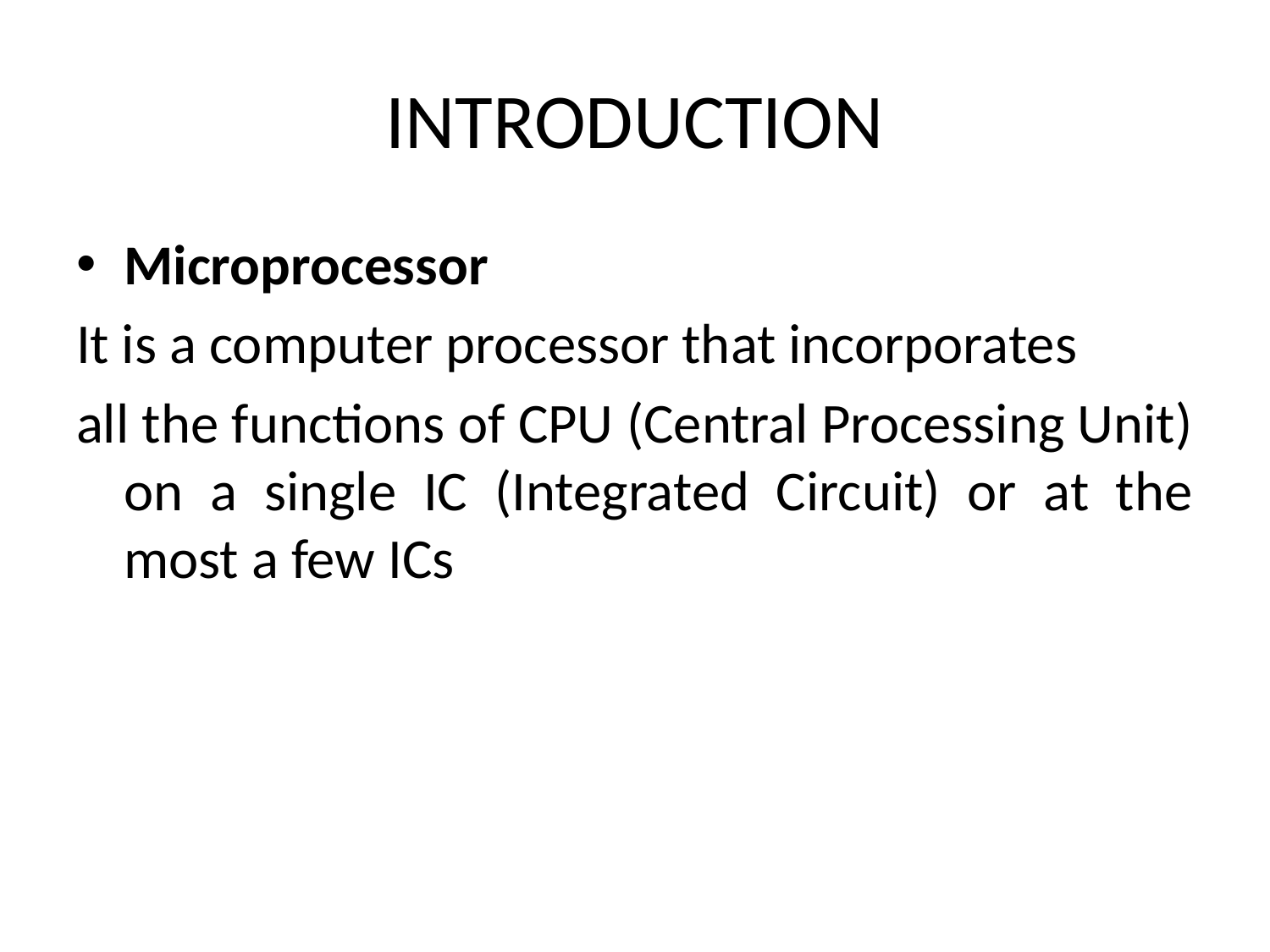

# INTRODUCTION
Microprocessor
It is a computer processor that incorporates
all the functions of CPU (Central Processing Unit) on a single IC (Integrated Circuit) or at the most a few ICs